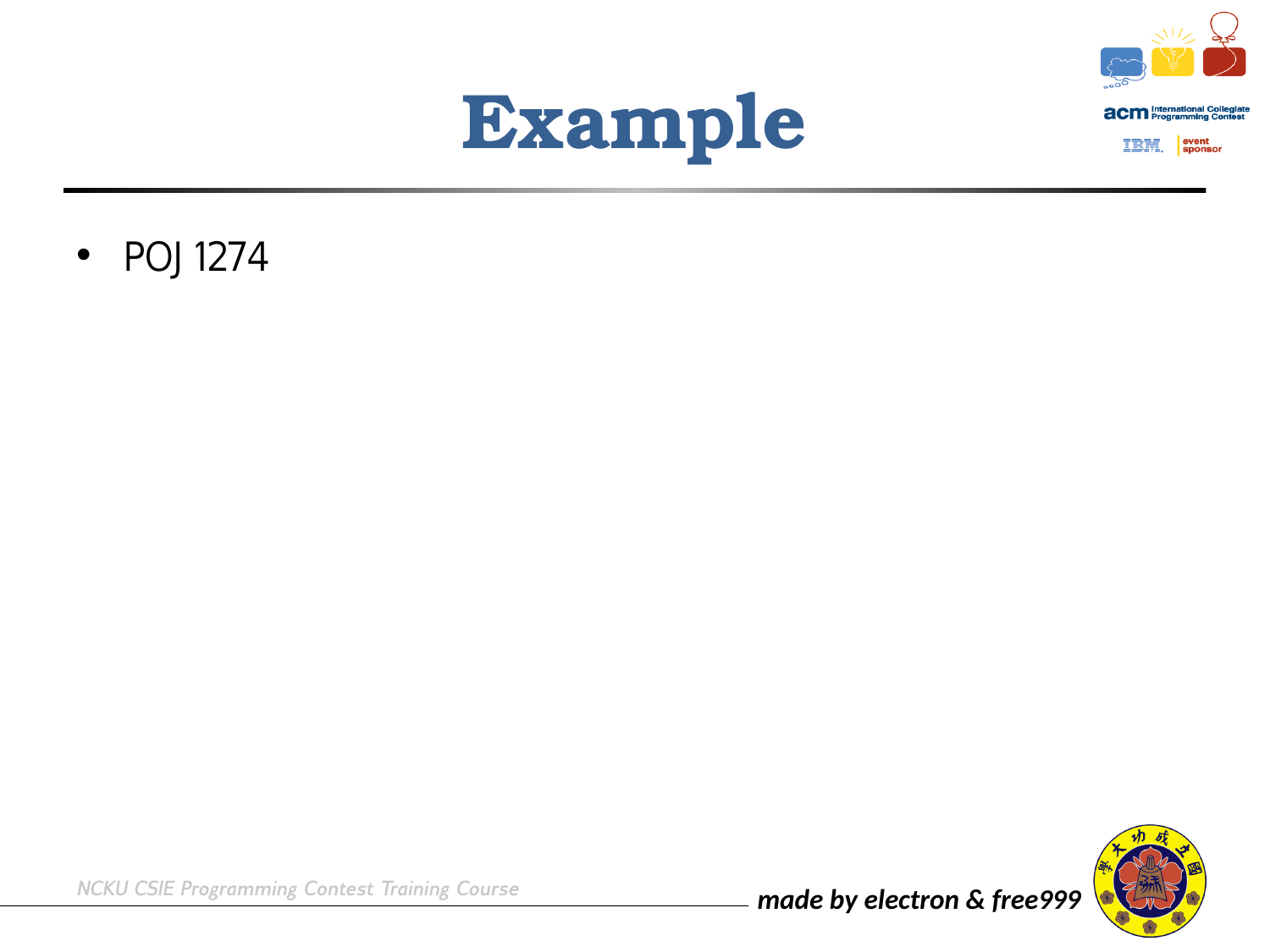

# Example
POJ 1274
NCKU CSIE Programming Contest Training Course